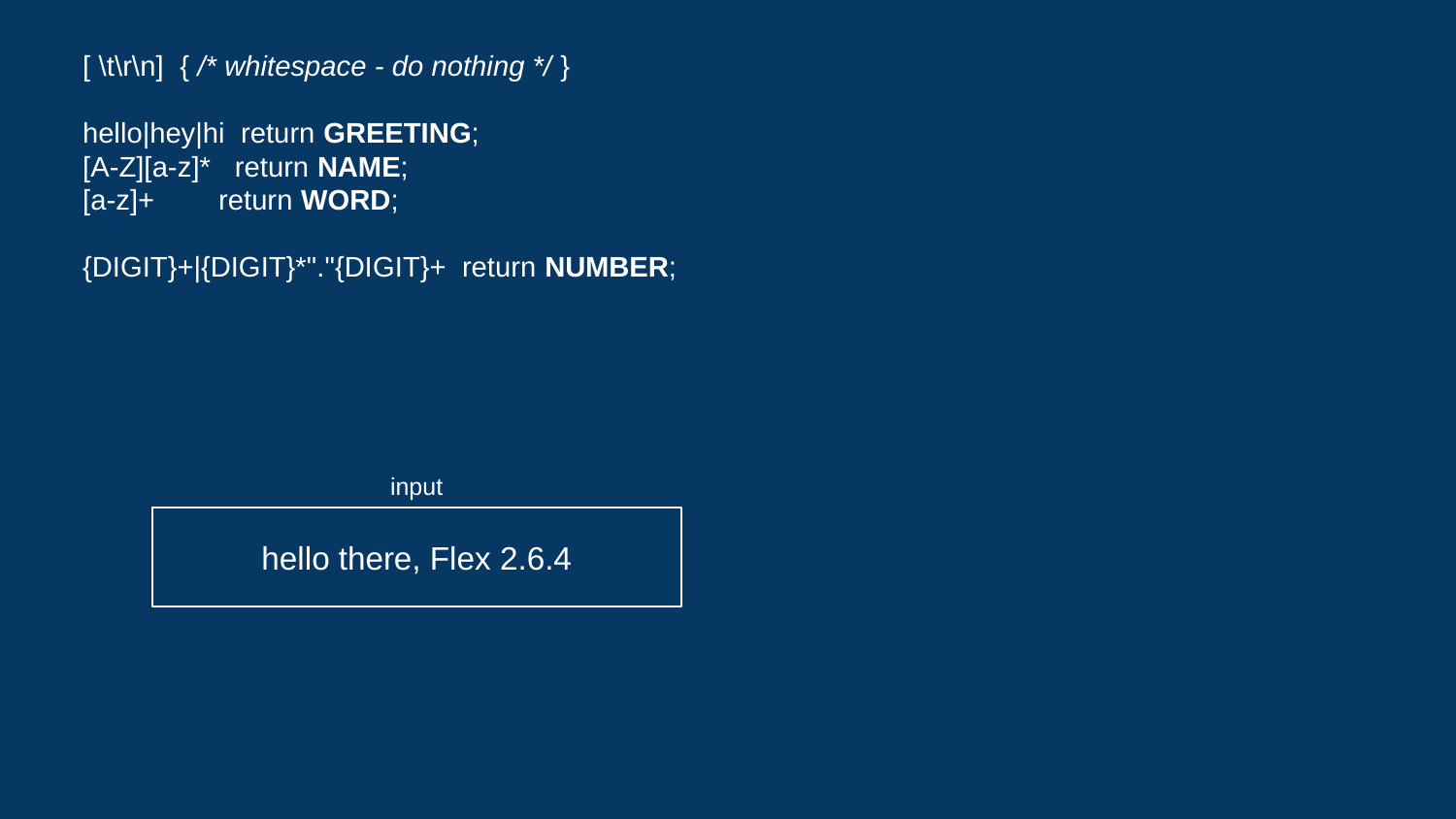

[ \t\r\n]  { /* whitespace - do nothing */ }

hello|hey|hi  return GREETING;
[A-Z][a-z]*   return NAME;
[a-z]+        return WORD;

{DIGIT}+|{DIGIT}*"."{DIGIT}+  return NUMBER;
input
hello there, Flex 2.6.4